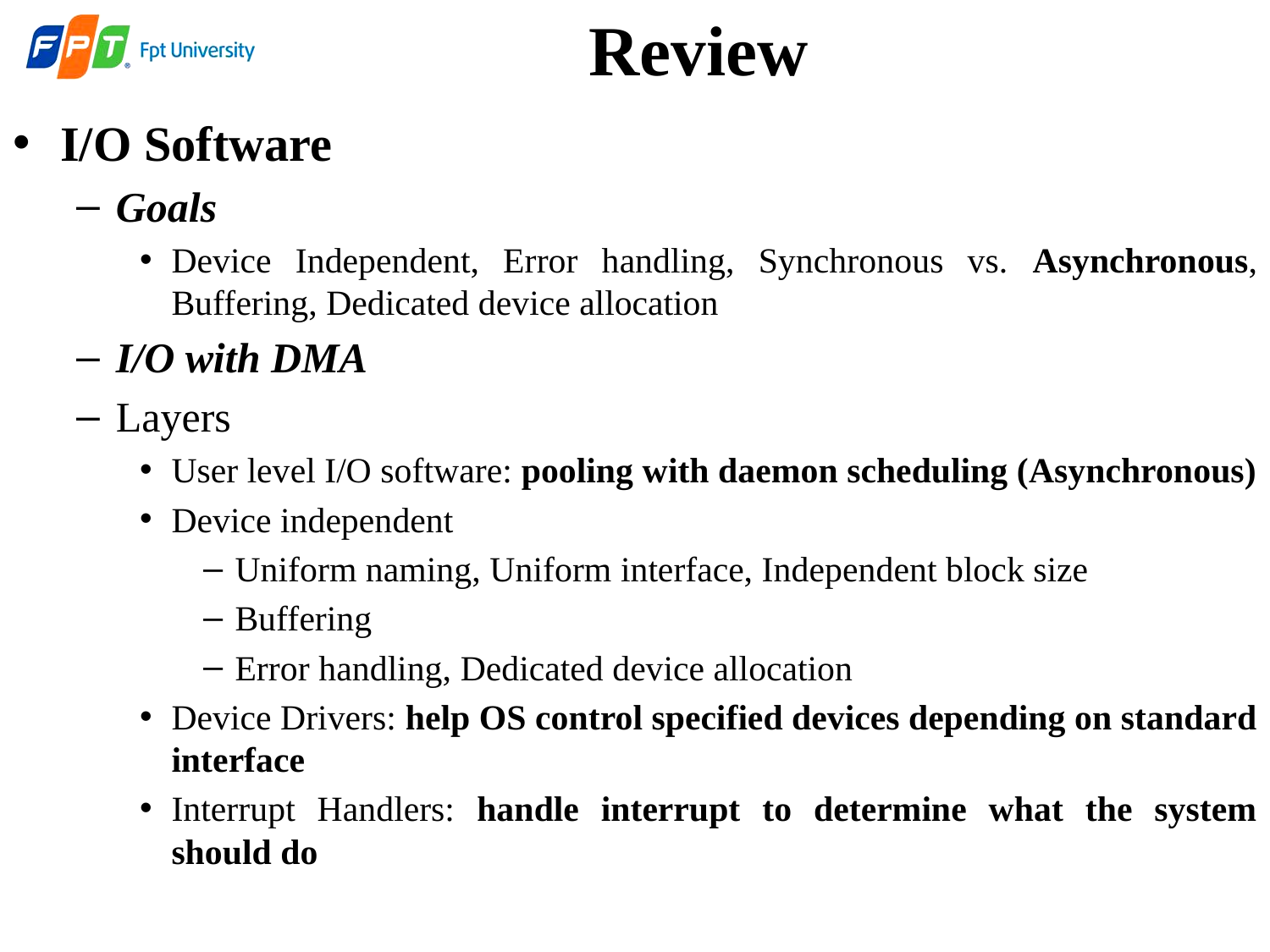

# Review
I/O Software
Goals
Device Independent, Error handling, Synchronous vs. Asynchronous, Buffering, Dedicated device allocation
I/O with DMA
Layers
User level I/O software: pooling with daemon scheduling (Asynchronous)
Device independent
Uniform naming, Uniform interface, Independent block size
Buffering
Error handling, Dedicated device allocation
Device Drivers: help OS control specified devices depending on standard interface
Interrupt Handlers: handle interrupt to determine what the system should do